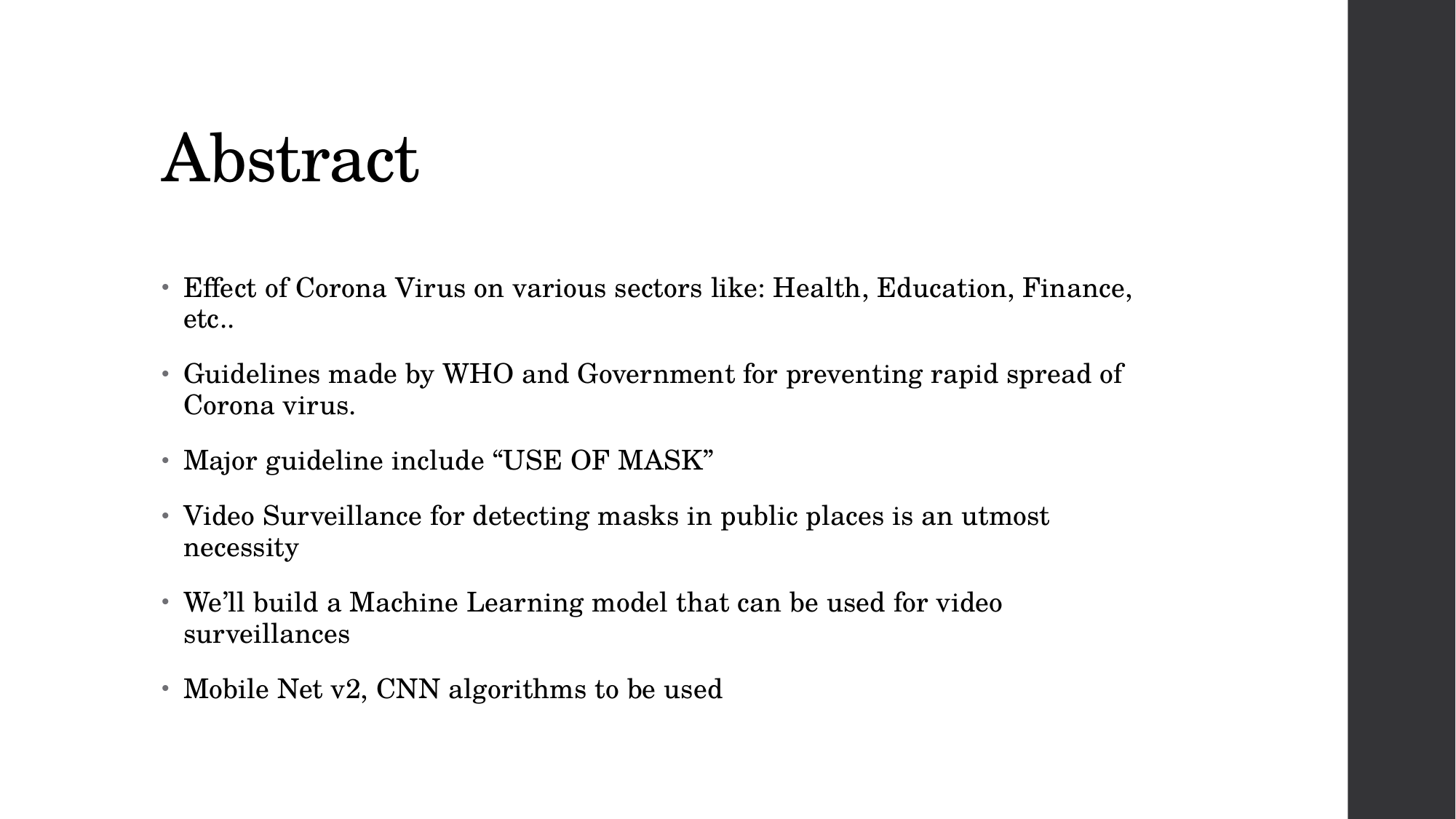

# Abstract
Effect of Corona Virus on various sectors like: Health, Education, Finance, etc..
Guidelines made by WHO and Government for preventing rapid spread of Corona virus.
Major guideline include “USE OF MASK”
Video Surveillance for detecting masks in public places is an utmost necessity
We’ll build a Machine Learning model that can be used for video surveillances
Mobile Net v2, CNN algorithms to be used